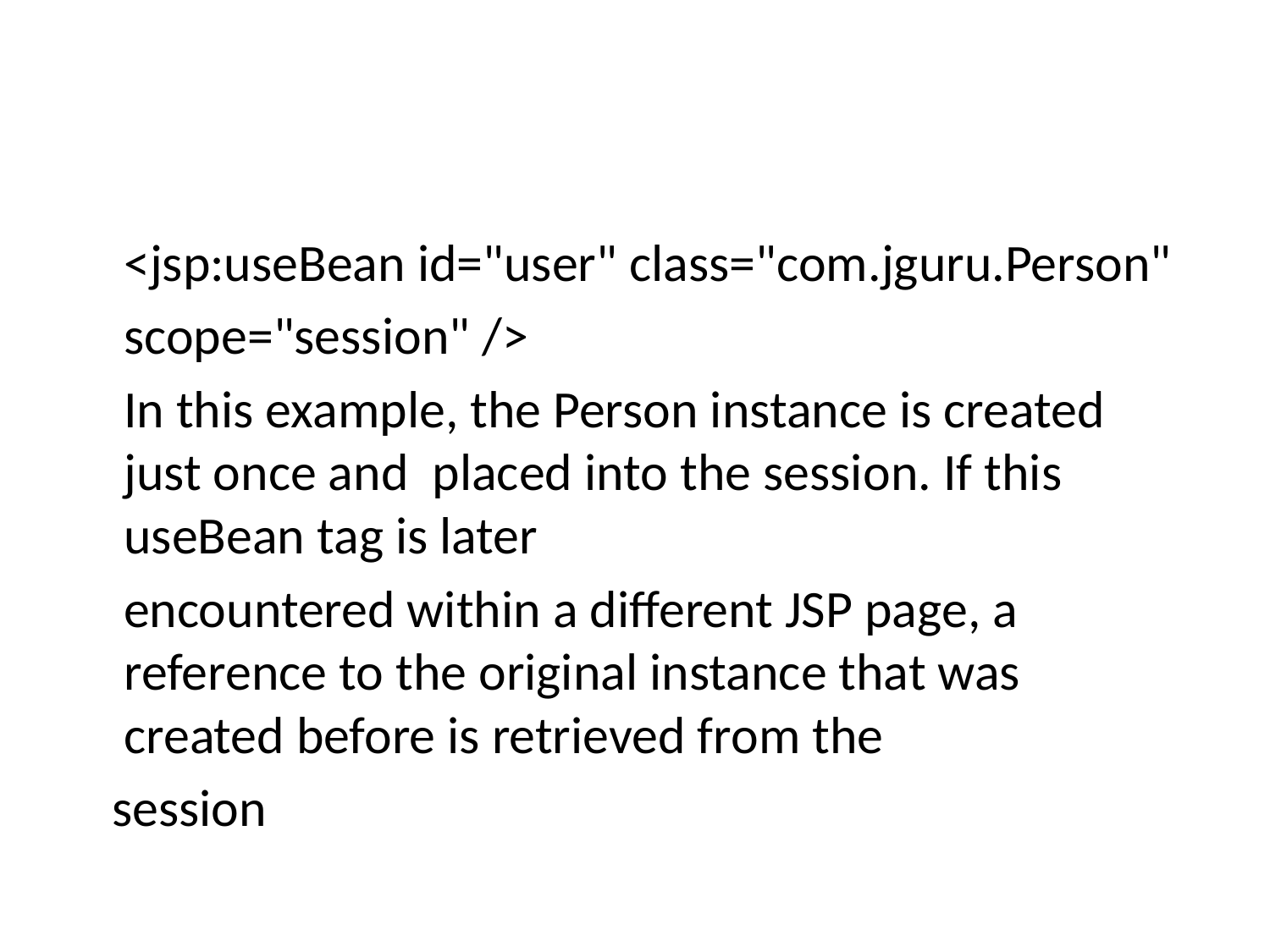

#
    <jsp:useBean id="user" class="com.jguru.Person"
    scope="session" />
    In this example, the Person instance is created just once and  placed into the session. If this useBean tag is later
    encountered within a different JSP page, a reference to the original instance that was created before is retrieved from the
   session